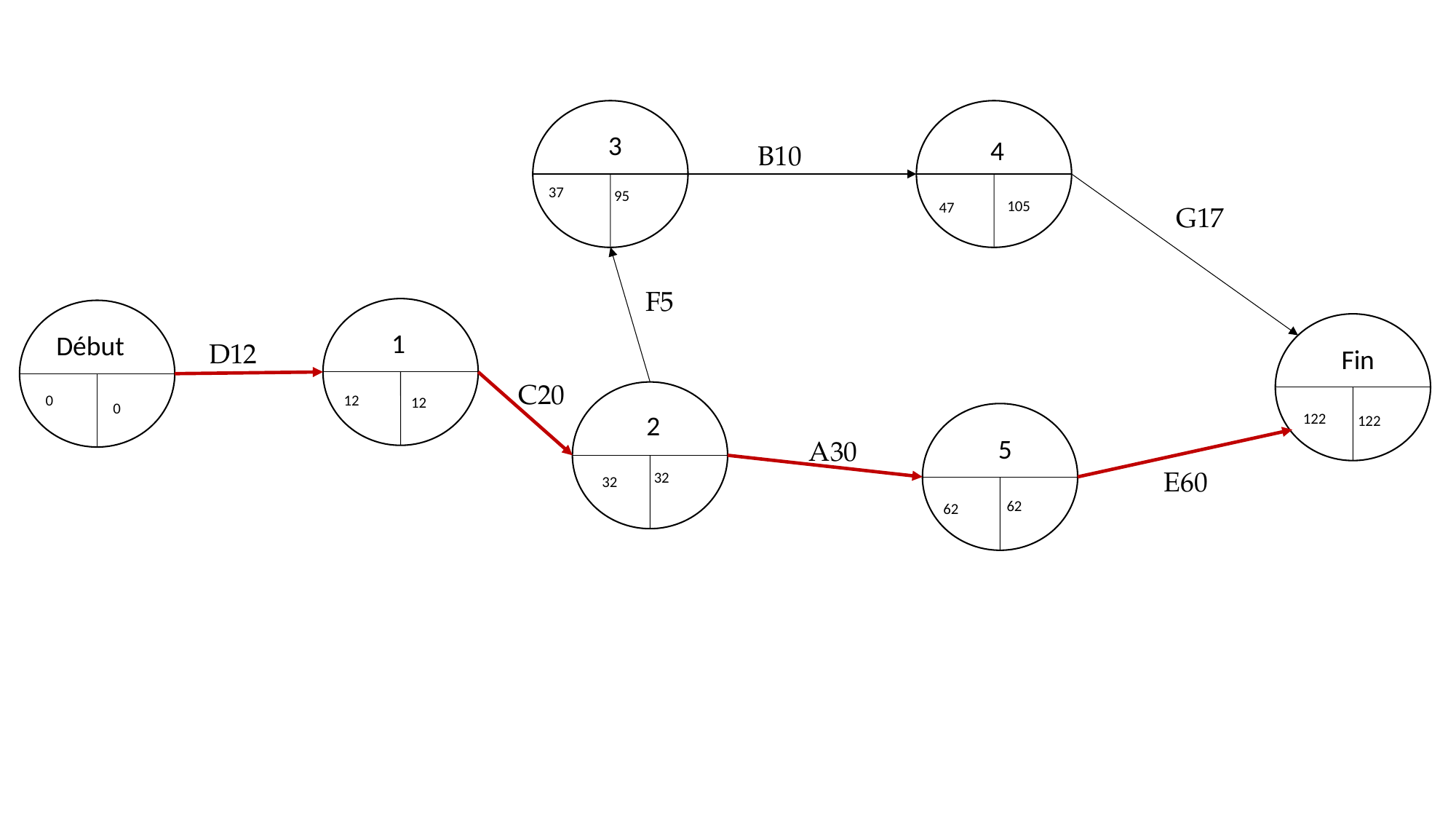

3
4
B10
37
95
105
47
G17
F5

1
Début
D12
Fin
C20

0
12
12
0
2

122
122
5
A30
E60
32
32
62
62